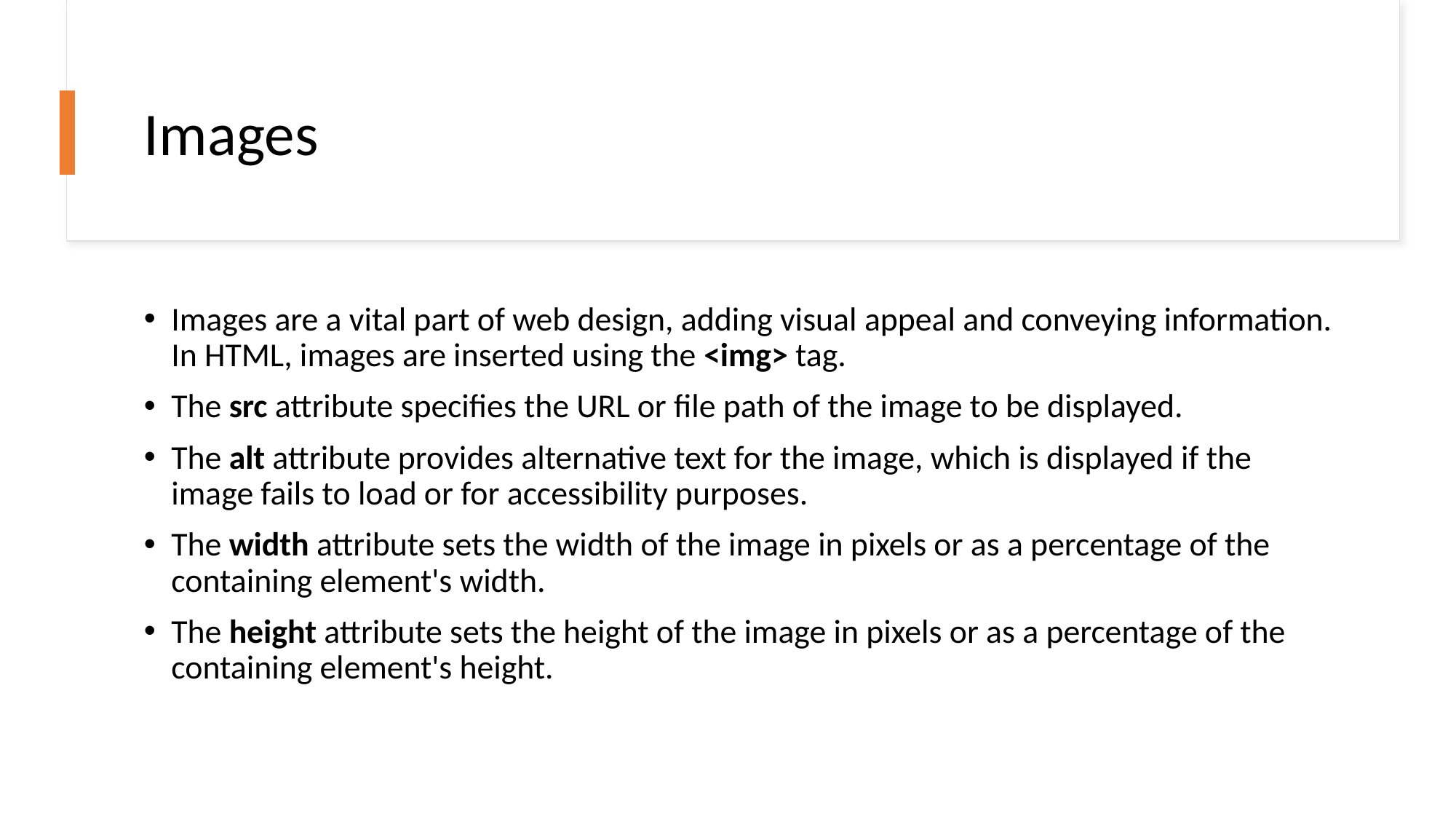

# Images

Images are a vital part of web design, adding visual appeal and conveying information. In HTML, images are inserted using the <img> tag.
The src attribute specifies the URL or file path of the image to be displayed.
The alt attribute provides alternative text for the image, which is displayed if the image fails to load or for accessibility purposes.
The width attribute sets the width of the image in pixels or as a percentage of the containing element's width.
The height attribute sets the height of the image in pixels or as a percentage of the containing element's height.